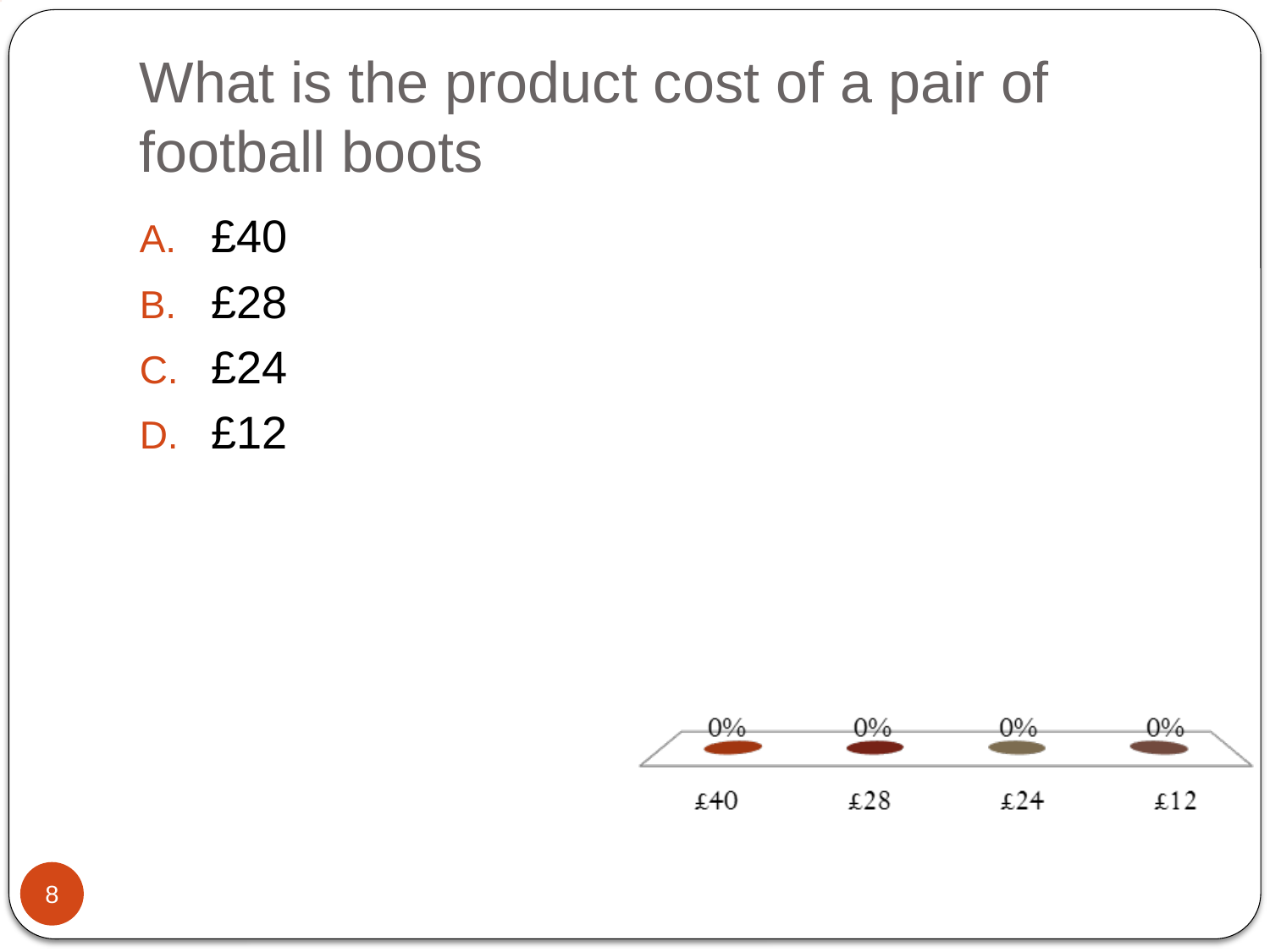

# What is the product cost of a pair of football boots
£40
£28
£24
£12

8